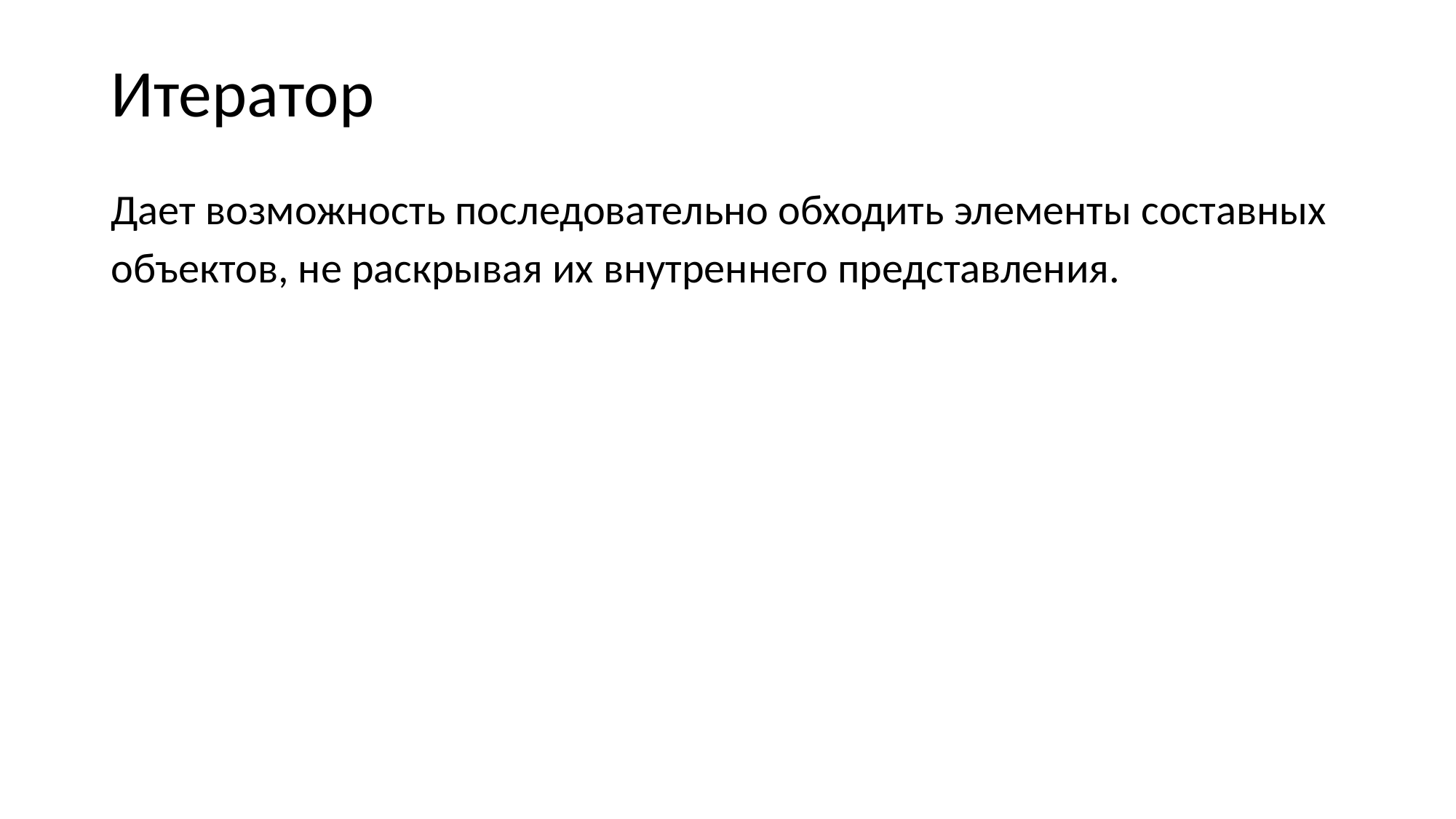

Итератор
Дает возможность последовательно обходить элементы составных объектов, не раскрывая их внутреннего представления.